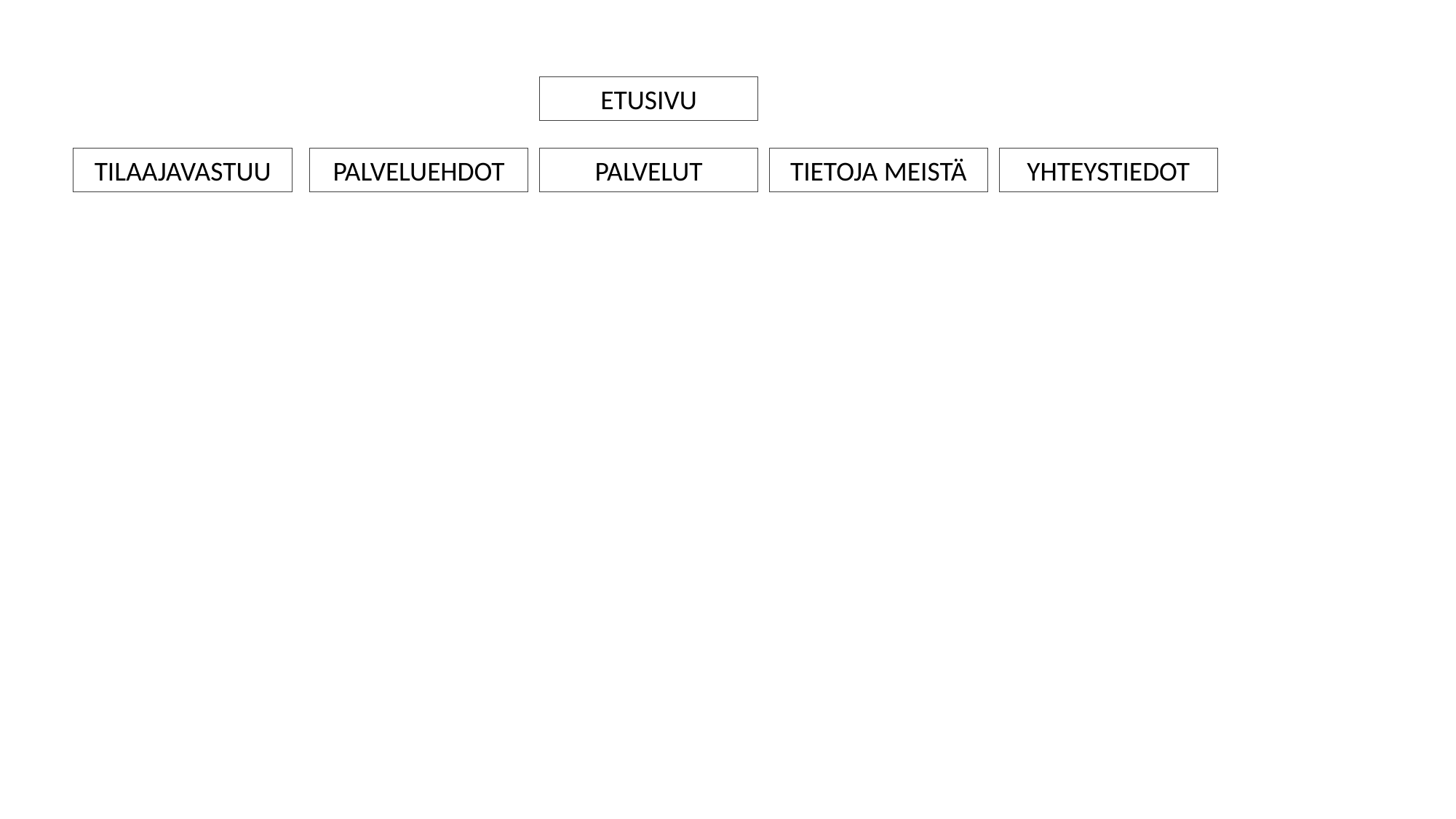

ETUSIVU
TILAAJAVASTUU
PALVELUEHDOT
PALVELUT
YHTEYSTIEDOT
TIETOJA MEISTÄ